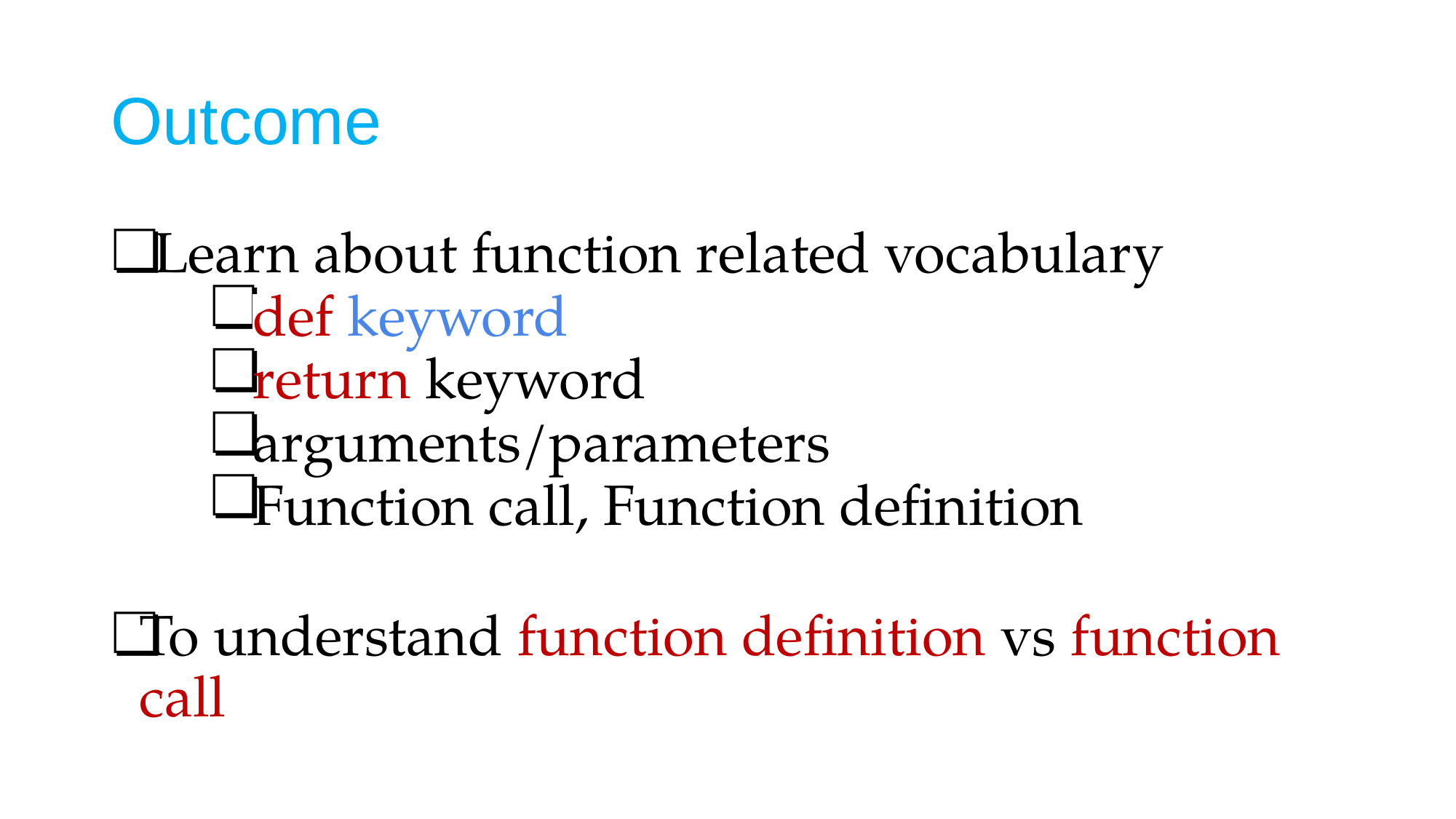

# Outcome
 Learn about function related vocabulary
def keyword
return keyword
arguments/parameters
Function call, Function definition

To understand function definition vs function call